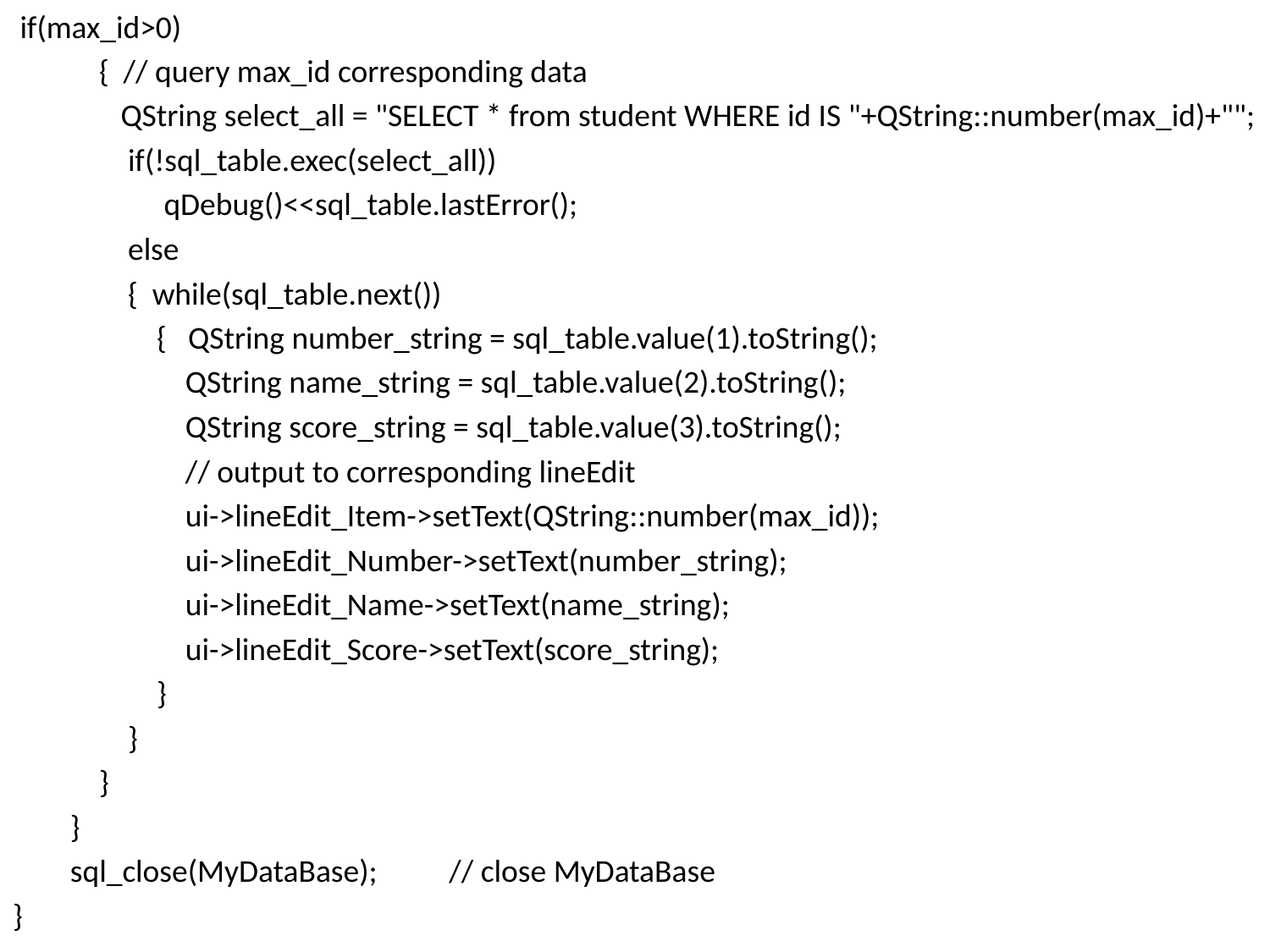

if(max_id>0)
            {  // query max_id corresponding data
               QString select_all = "SELECT * from student WHERE id IS "+QString::number(max_id)+"";
                if(!sql_table.exec(select_all))
                     qDebug()<<sql_table.lastError();
                else
                {  while(sql_table.next())
                    {   QString number_string = sql_table.value(1).toString();
                        QString name_string = sql_table.value(2).toString();
                        QString score_string = sql_table.value(3).toString();
                        // output to corresponding lineEdit
                        ui->lineEdit_Item->setText(QString::number(max_id));
                        ui->lineEdit_Number->setText(number_string);
                        ui->lineEdit_Name->setText(name_string);
                        ui->lineEdit_Score->setText(score_string);
                    }
                }
            }
        }
        sql_close(MyDataBase);          // close MyDataBase
}